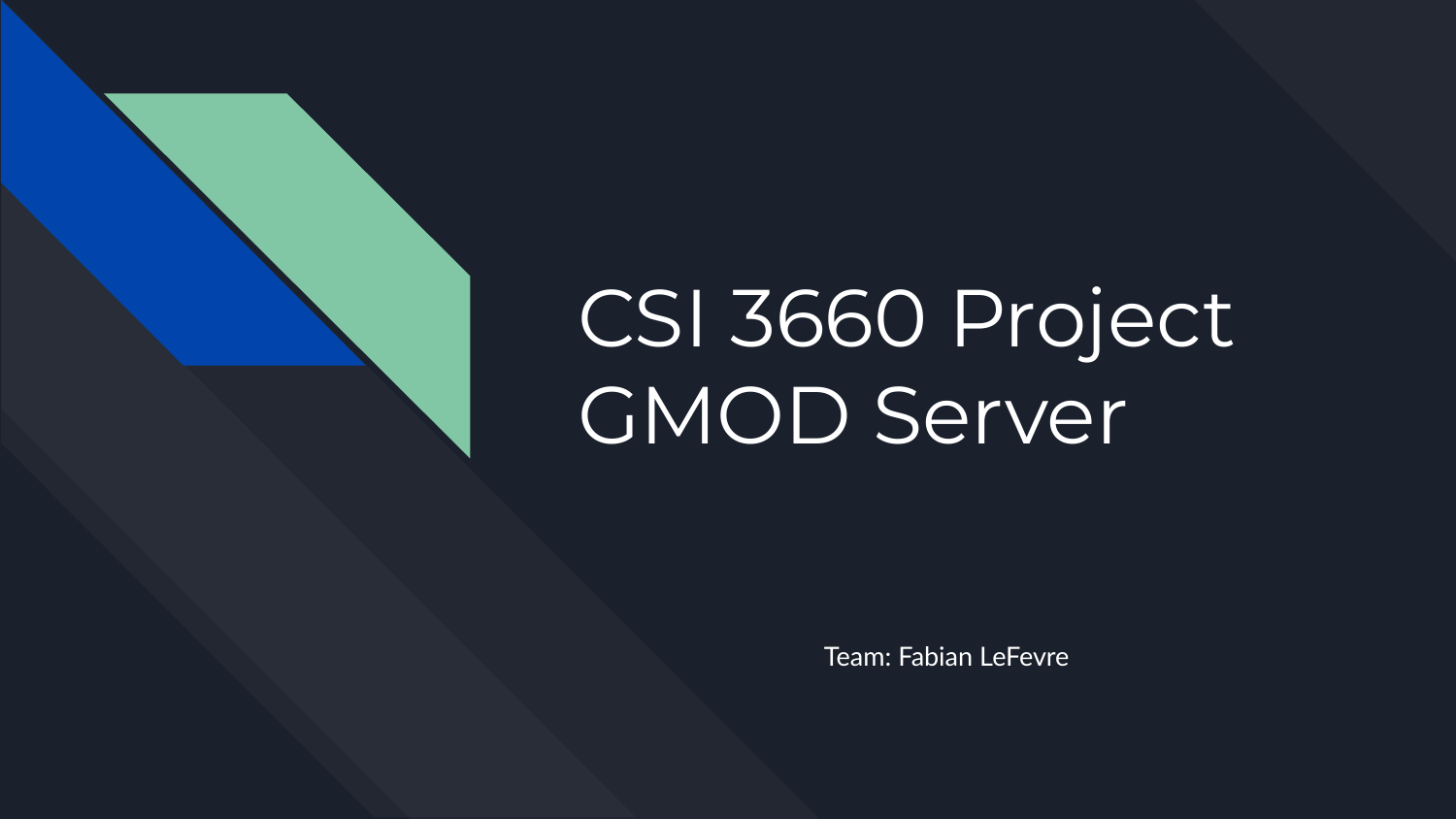

# CSI 3660 Project
GMOD Server
Team: Fabian LeFevre